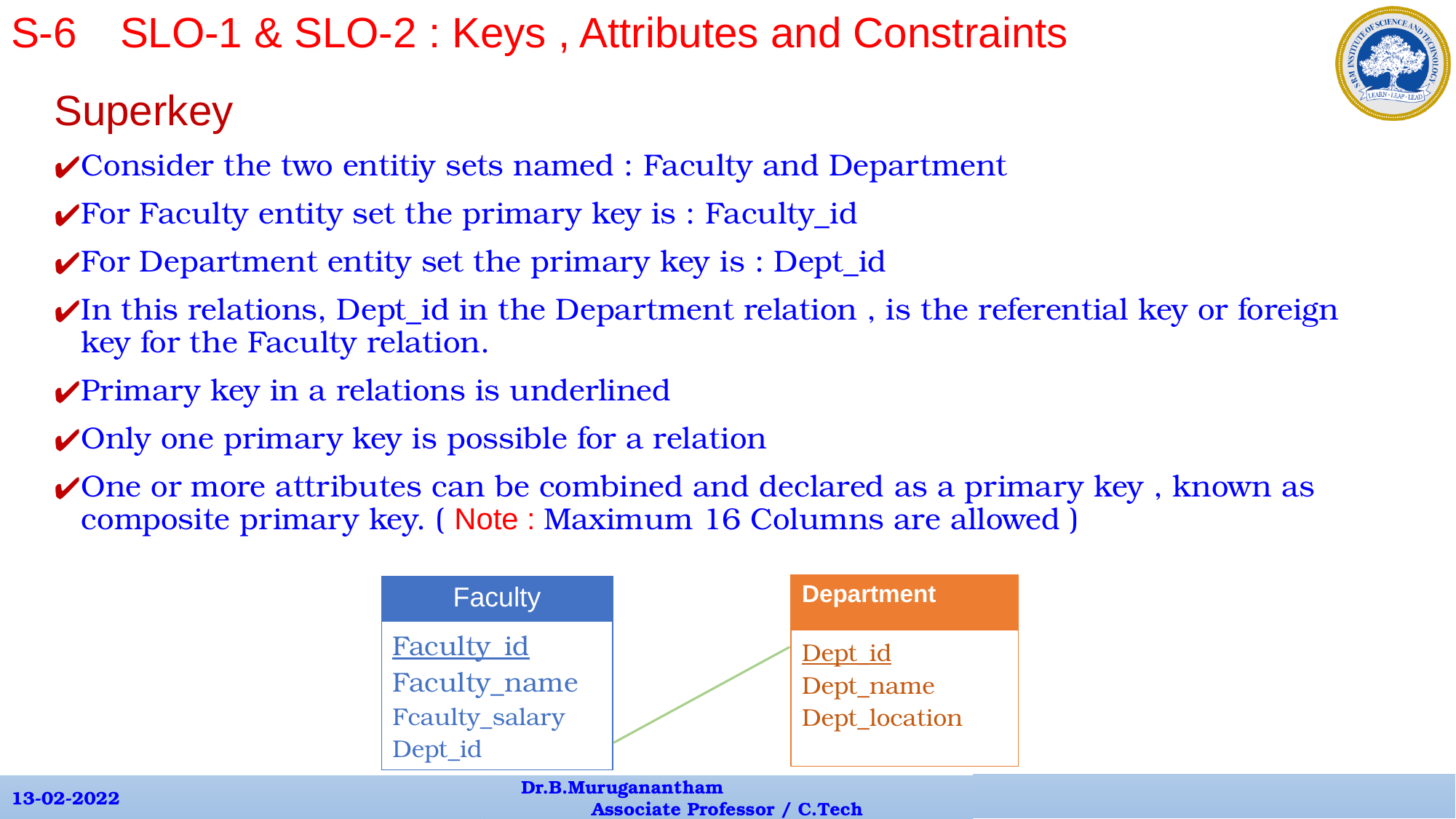

S-6	SLO-1 & SLO-2 : Keys , Attributes and Constraints
Superkey
Consider the two entitiy sets named : Faculty and Department
For Faculty entity set the primary key is : Faculty_id
For Department entity set the primary key is : Dept_id
In this relations, Dept_id in the Department relation , is the referential key or foreign key for the Faculty relation.
Primary key in a relations is underlined
Only one primary key is possible for a relation
One or more attributes can be combined and declared as a primary key , known as composite primary key. ( Note : Maximum 16 Columns are allowed )
| Department |
| --- |
| Dept\_id Dept\_name Dept\_location |
| Faculty |
| --- |
| Faculty\_id Faculty\_name Fcaulty\_salary Dept\_id |
63
13-02-2022
Dr.B.Muruganantham                                   Associate Professor / C.Tech